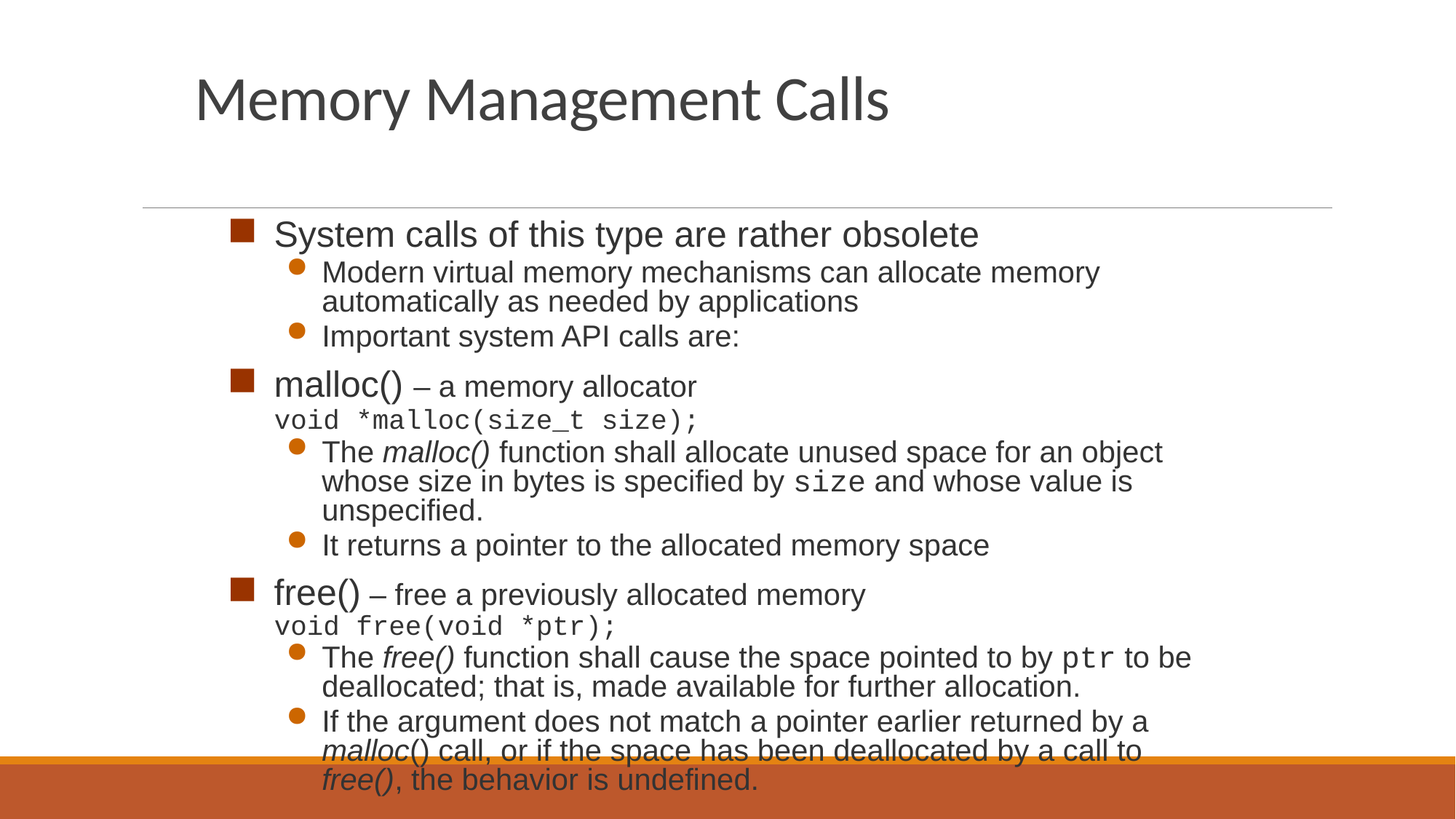

Memory Management Calls

System calls of this type are rather obsolete
Modern virtual memory mechanisms can allocate memory automatically as needed by applications
Important system API calls are:
malloc() – a memory allocator
	void *malloc(size_t size);
The malloc() function shall allocate unused space for an object whose size in bytes is specified by size and whose value is unspecified.
It returns a pointer to the allocated memory space
free() – free a previously allocated memory
	void free(void *ptr);
The free() function shall cause the space pointed to by ptr to be deallocated; that is, made available for further allocation.
If the argument does not match a pointer earlier returned by a malloc() call, or if the space has been deallocated by a call to free(), the behavior is undefined.